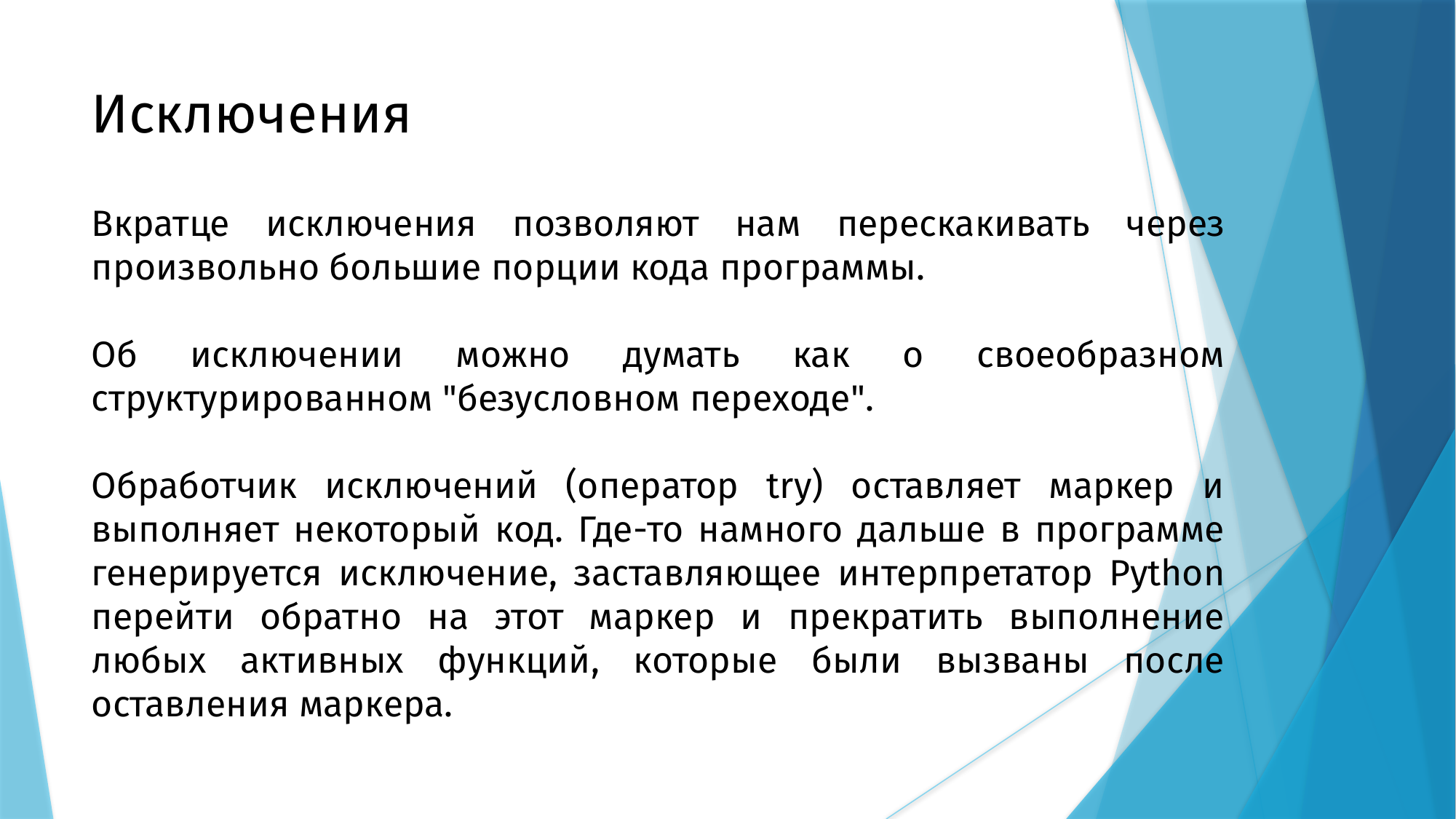

Исключения
Вкратце исключения позволяют нам перескакивать через произвольно большие порции кода программы.

Об исключении можно думать как о своеобразном структурированном "безусловном переходе".

Обработчик исключений (оператор try) оставляет маркер и выполняет некоторый код. Где-то намного дальше в программе генерируется исключение, заставляющее интерпретатор Python перейти обратно на этот маркер и прекратить выполнение любых активных функций, которые были вызваны после оставления маркера.